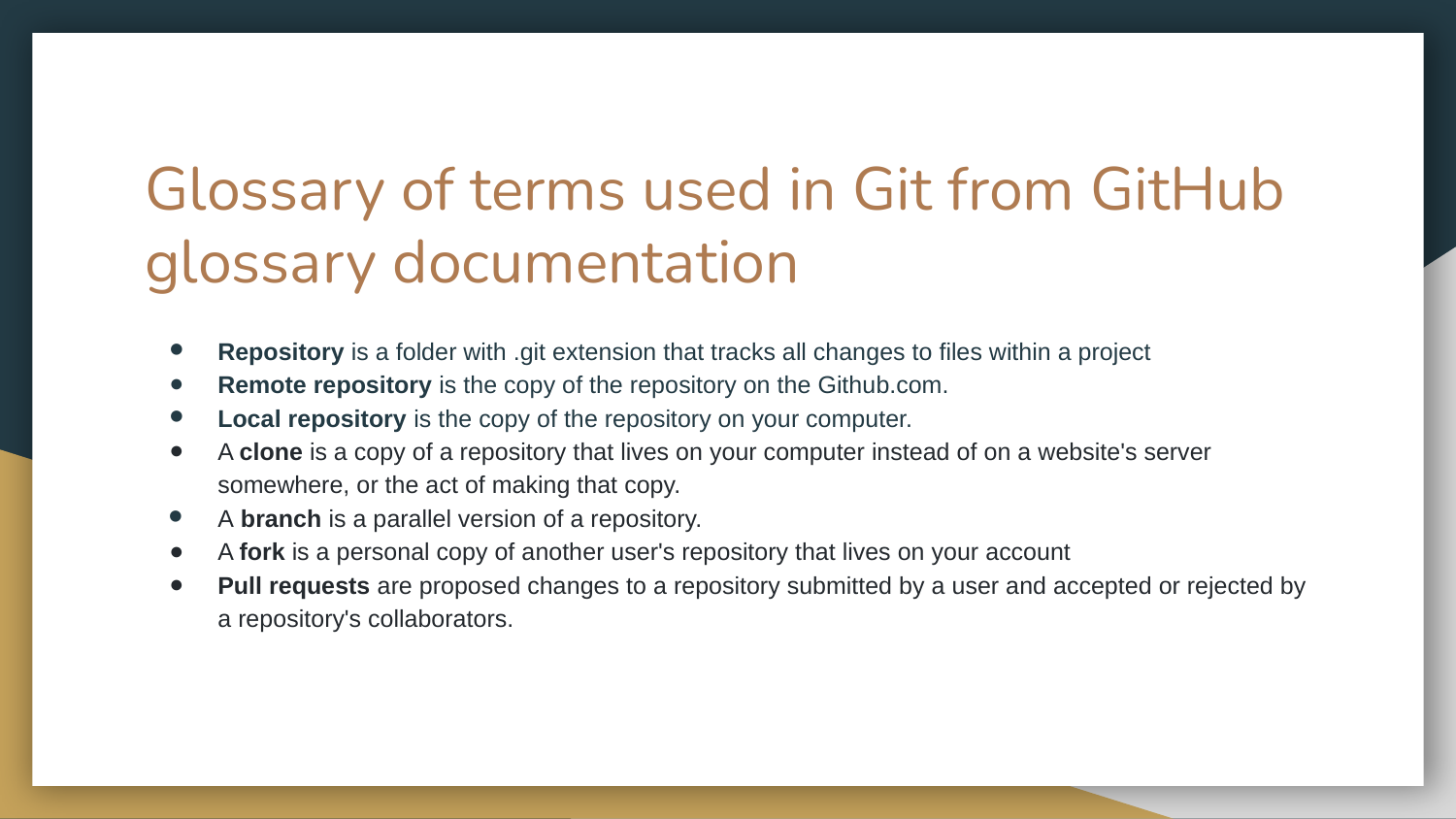

# Glossary of terms used in Git from GitHub glossary documentation
Repository is a folder with .git extension that tracks all changes to files within a project
Remote repository is the copy of the repository on the Github.com.
Local repository is the copy of the repository on your computer.
A clone is a copy of a repository that lives on your computer instead of on a website's server somewhere, or the act of making that copy.
A branch is a parallel version of a repository.
A fork is a personal copy of another user's repository that lives on your account
Pull requests are proposed changes to a repository submitted by a user and accepted or rejected by a repository's collaborators.